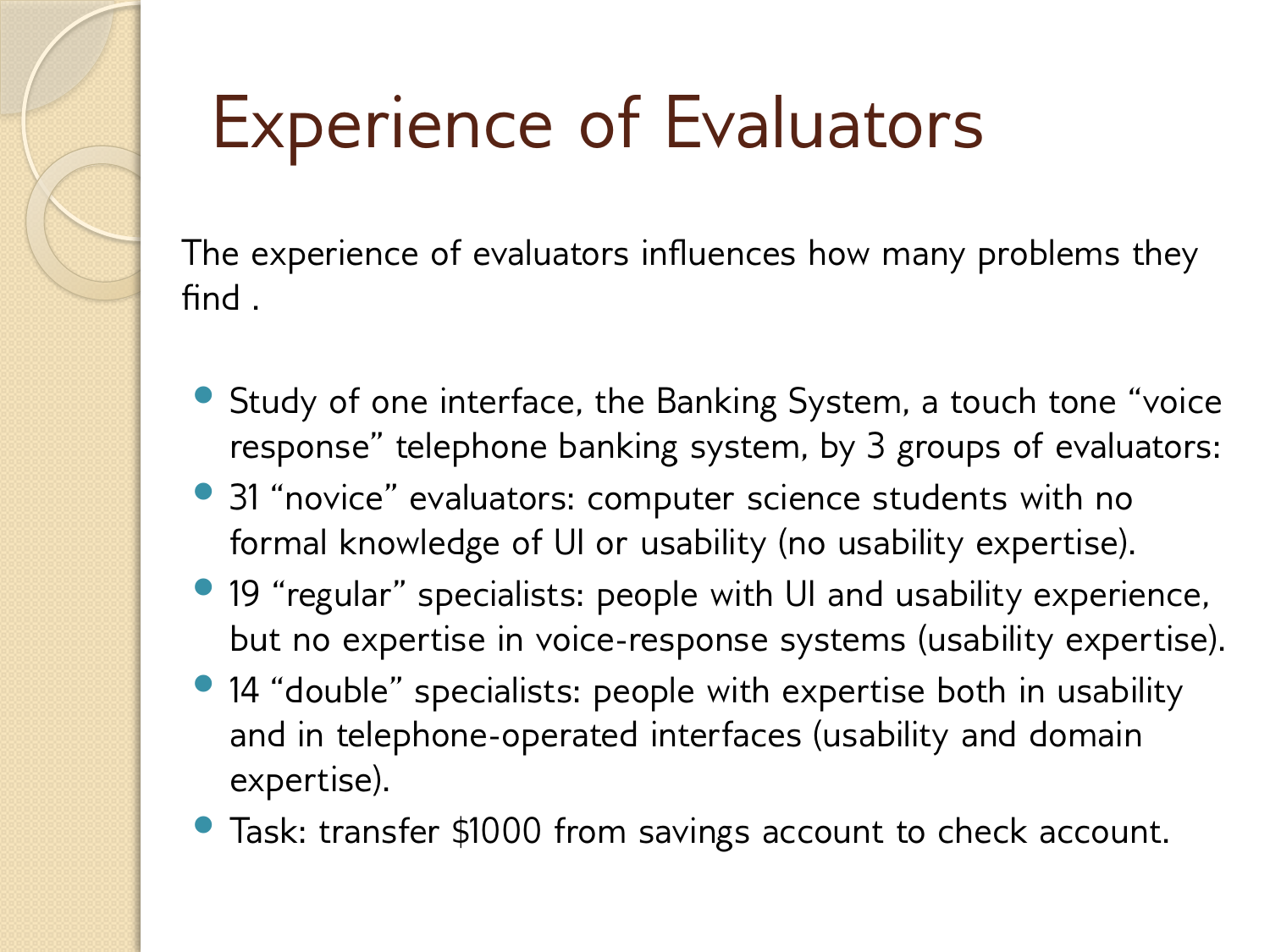

# Experience of Evaluators
The experience of evaluators influences how many problems they find .

Study of one interface, the Banking System, a touch tone “voice response” telephone banking system, by 3 groups of evaluators:
31 “novice” evaluators: computer science students with no formal knowledge of UI or usability (no usability expertise).
19 “regular” specialists: people with UI and usability experience, but no expertise in voice-response systems (usability expertise).
14 “double” specialists: people with expertise both in usability and in telephone-operated interfaces (usability and domain expertise).
Task: transfer $1000 from savings account to check account.